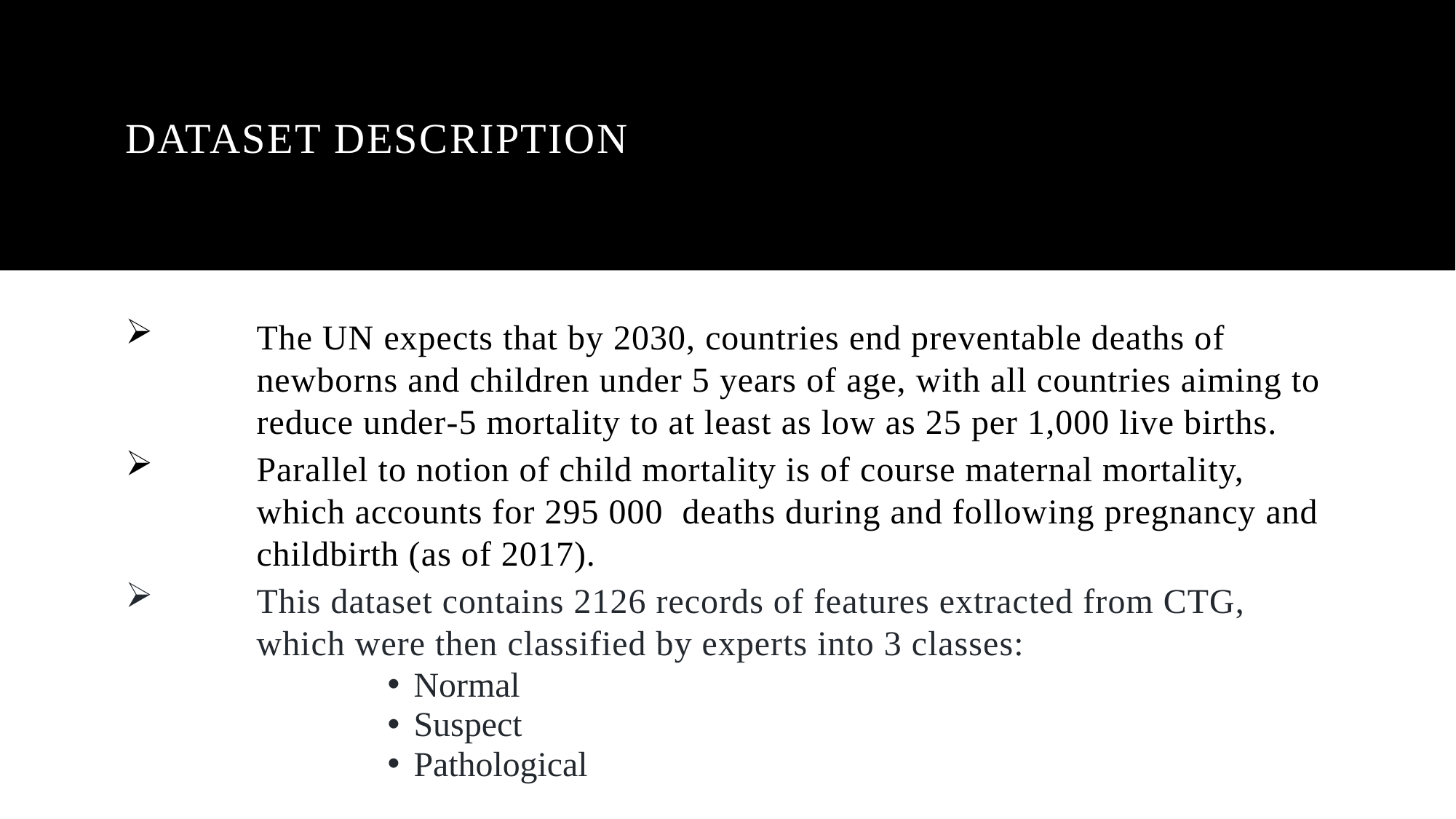

# Dataset Description
The UN expects that by 2030, countries end preventable deaths of newborns and children under 5 years of age, with all countries aiming to reduce under‑5 mortality to at least as low as 25 per 1,000 live births.
Parallel to notion of child mortality is of course maternal mortality, which accounts for 295 000  deaths during and following pregnancy and childbirth (as of 2017).
This dataset contains 2126 records of features extracted from CTG, which were then classified by experts into 3 classes:
Normal
Suspect
Pathological